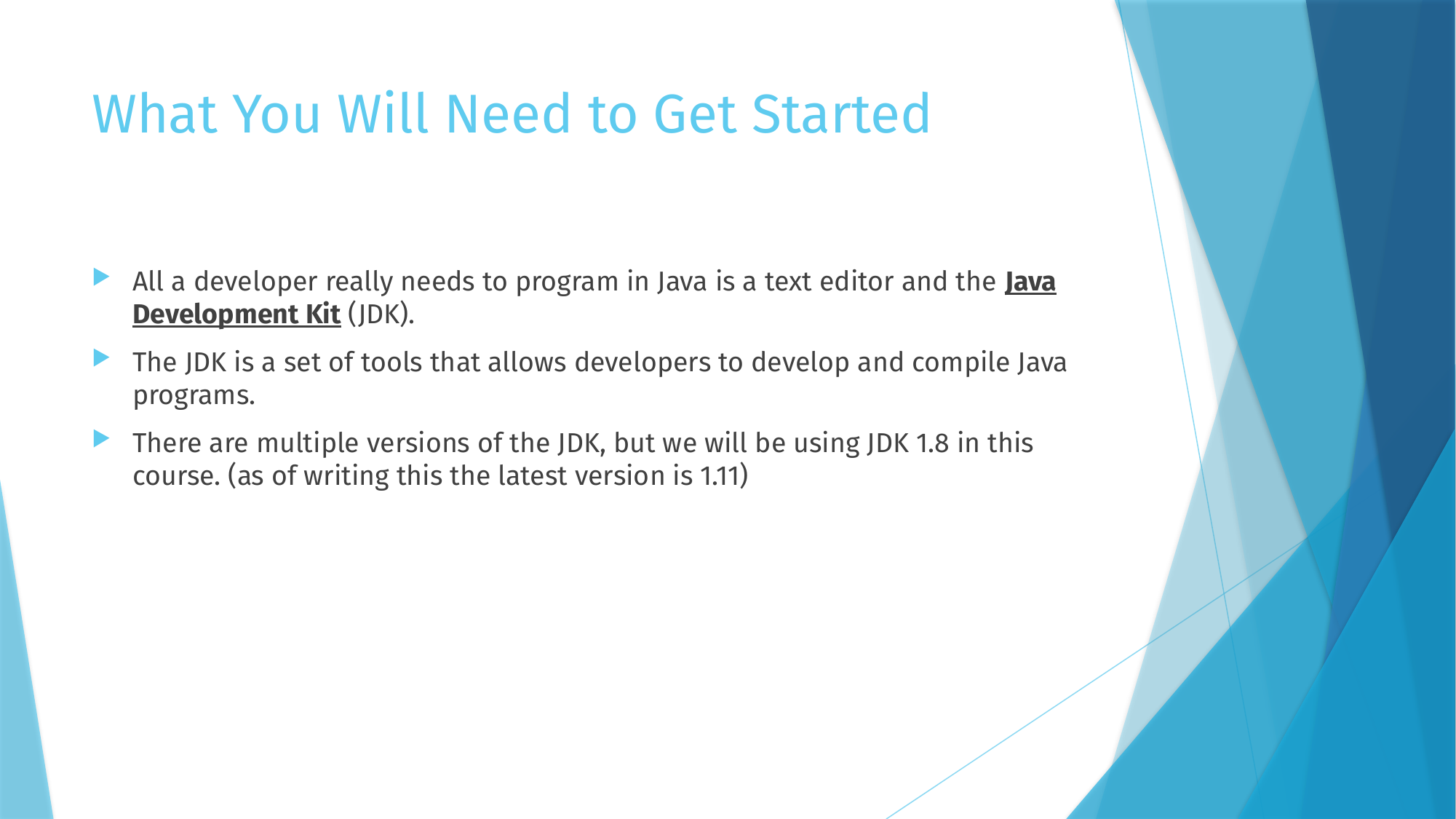

# What You Will Need to Get Started
All a developer really needs to program in Java is a text editor and the Java Development Kit (JDK).
The JDK is a set of tools that allows developers to develop and compile Java programs.
There are multiple versions of the JDK, but we will be using JDK 1.8 in this course. (as of writing this the latest version is 1.11)